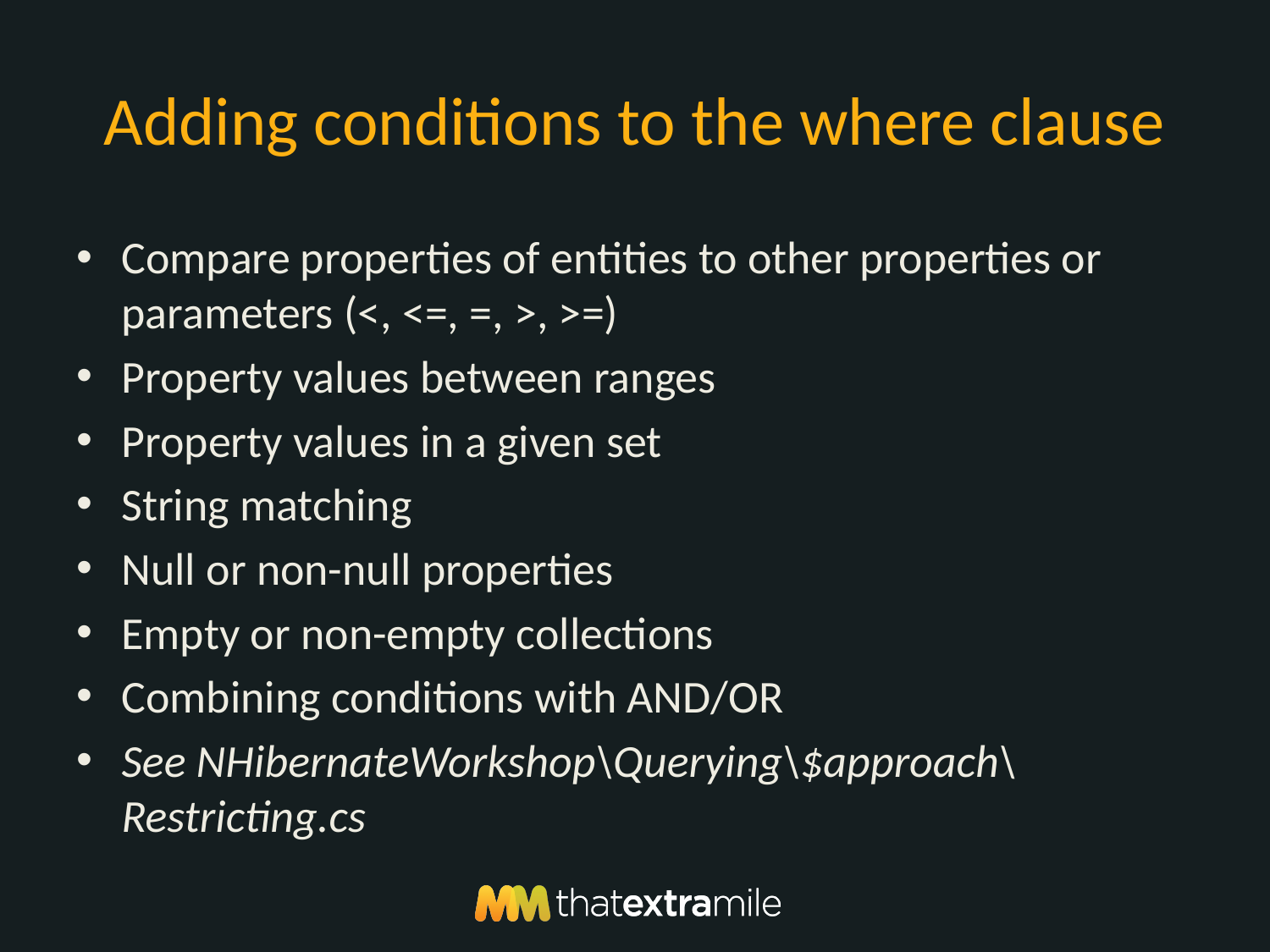

# Adding conditions to the where clause
Compare properties of entities to other properties or parameters (<, <=, =, >, >=)
Property values between ranges
Property values in a given set
String matching
Null or non-null properties
Empty or non-empty collections
Combining conditions with AND/OR
See NHibernateWorkshop\Querying\$approach\Restricting.cs